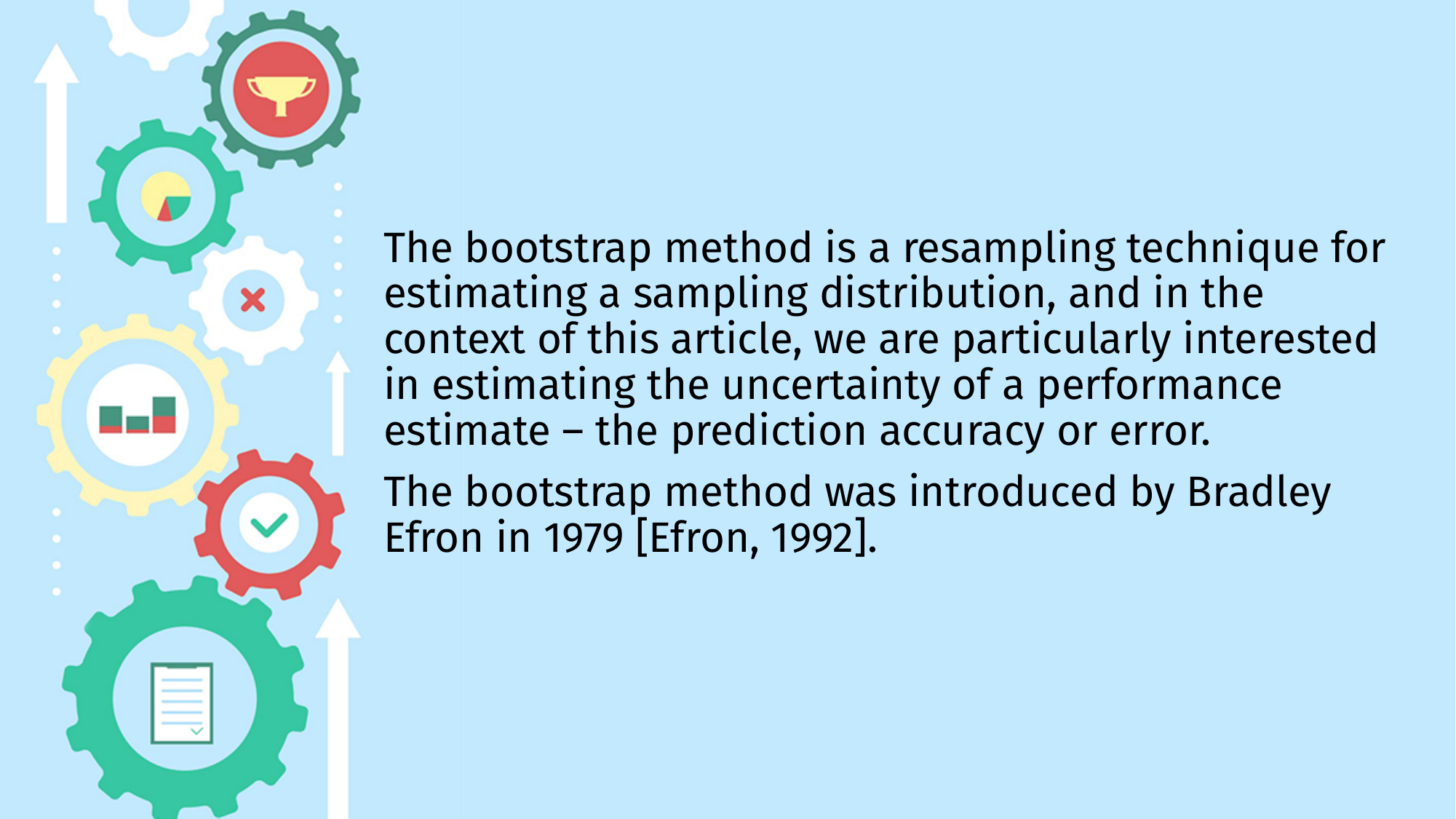

#
The bootstrap method is a resampling technique for estimating a sampling distribution, and in the context of this article, we are particularly interested in estimating the uncertainty of a performance estimate – the prediction accuracy or error.
The bootstrap method was introduced by Bradley Efron in 1979 [Efron, 1992].